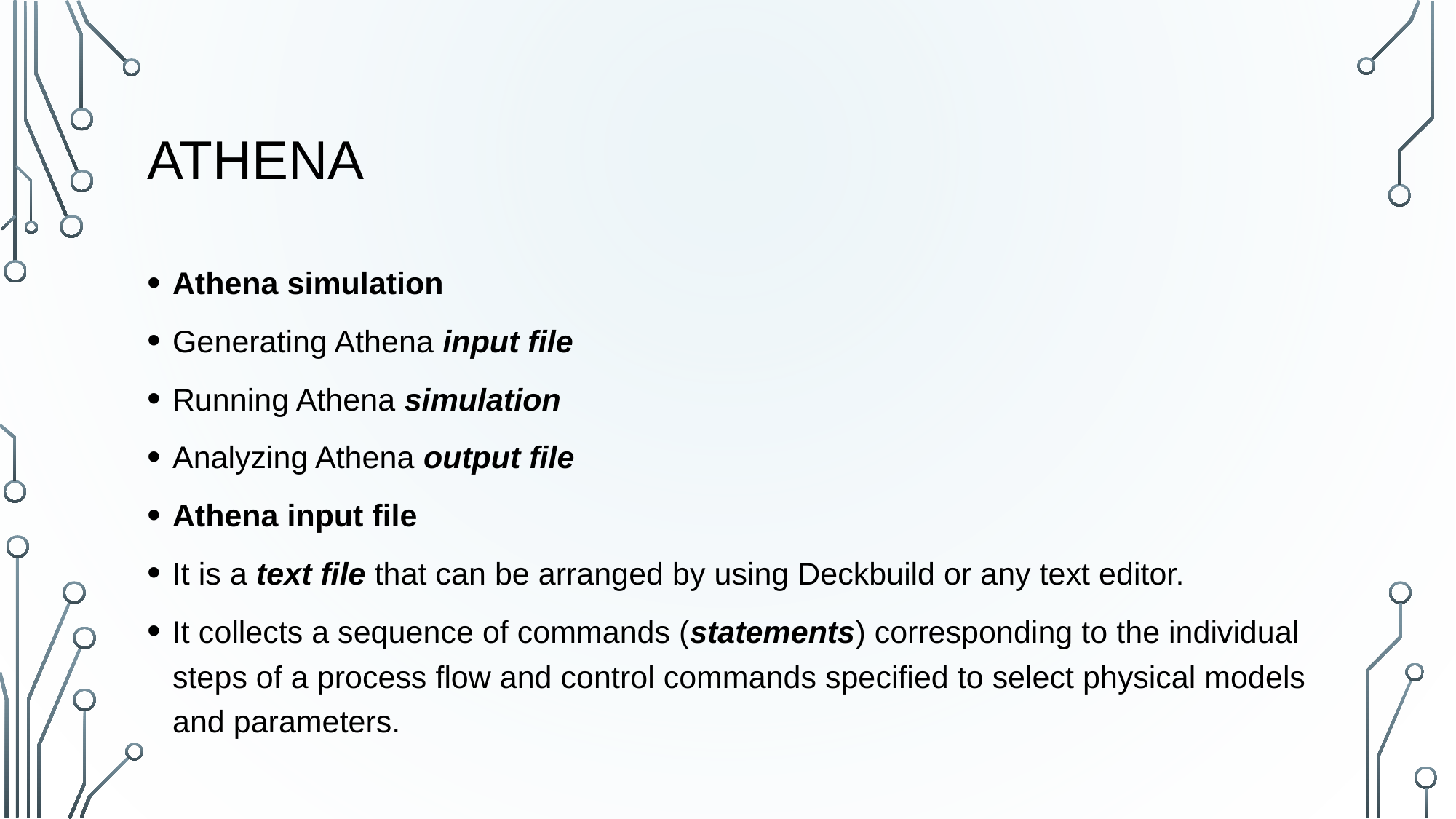

# Athena
Athena simulation
Generating Athena input file
Running Athena simulation
Analyzing Athena output file
Athena input file
It is a text file that can be arranged by using Deckbuild or any text editor.
It collects a sequence of commands (statements) corresponding to the individual steps of a process flow and control commands specified to select physical models and parameters.